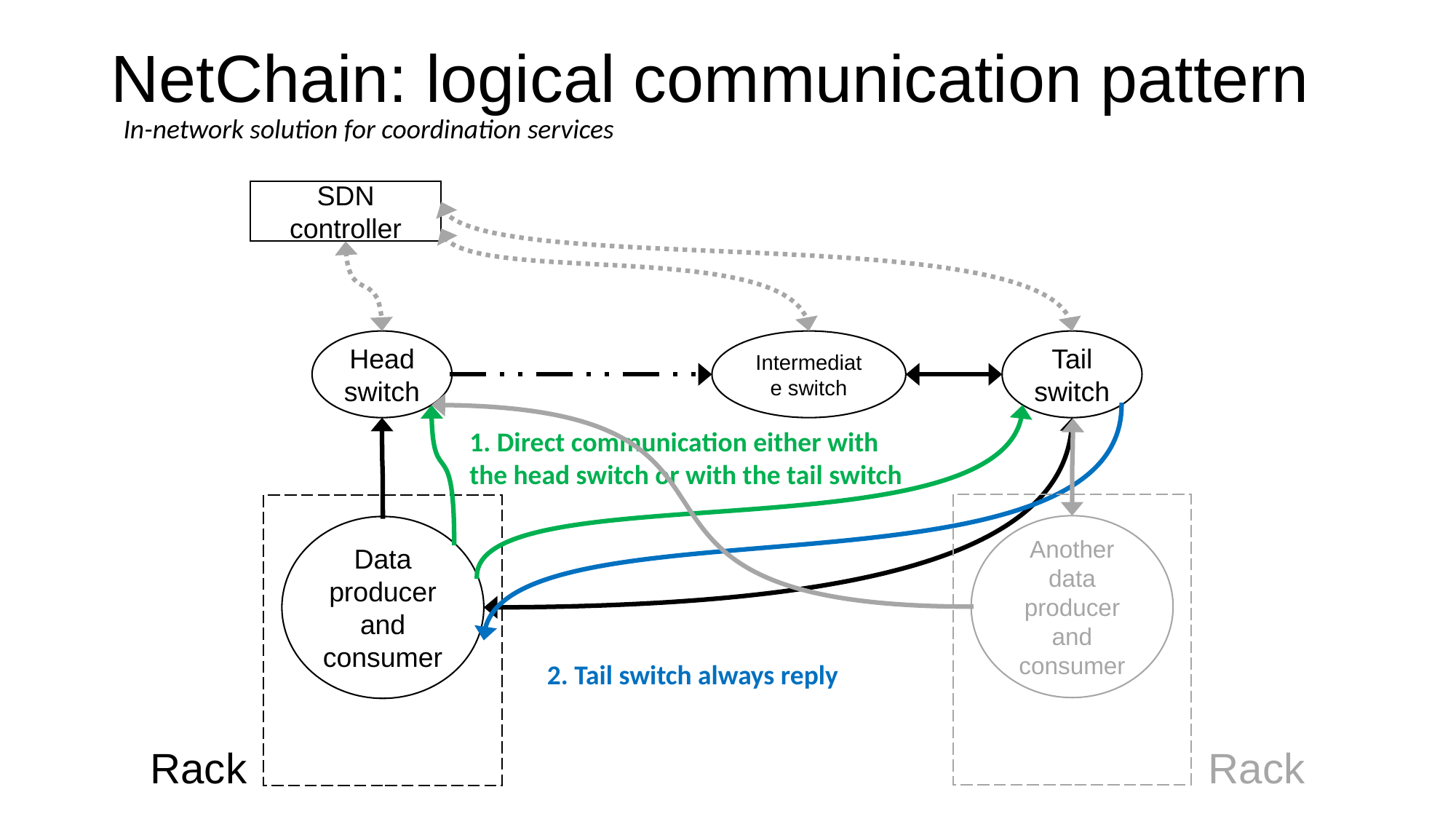

# NetChain: logical communication pattern
In-network solution for coordination services
SDN controller
Intermediate switch
Tail switch
Head switch
1. Direct communication either with the head switch or with the tail switch

Another data producer and consumer
Data producer and consumer
2. Tail switch always reply
Rack
Rack